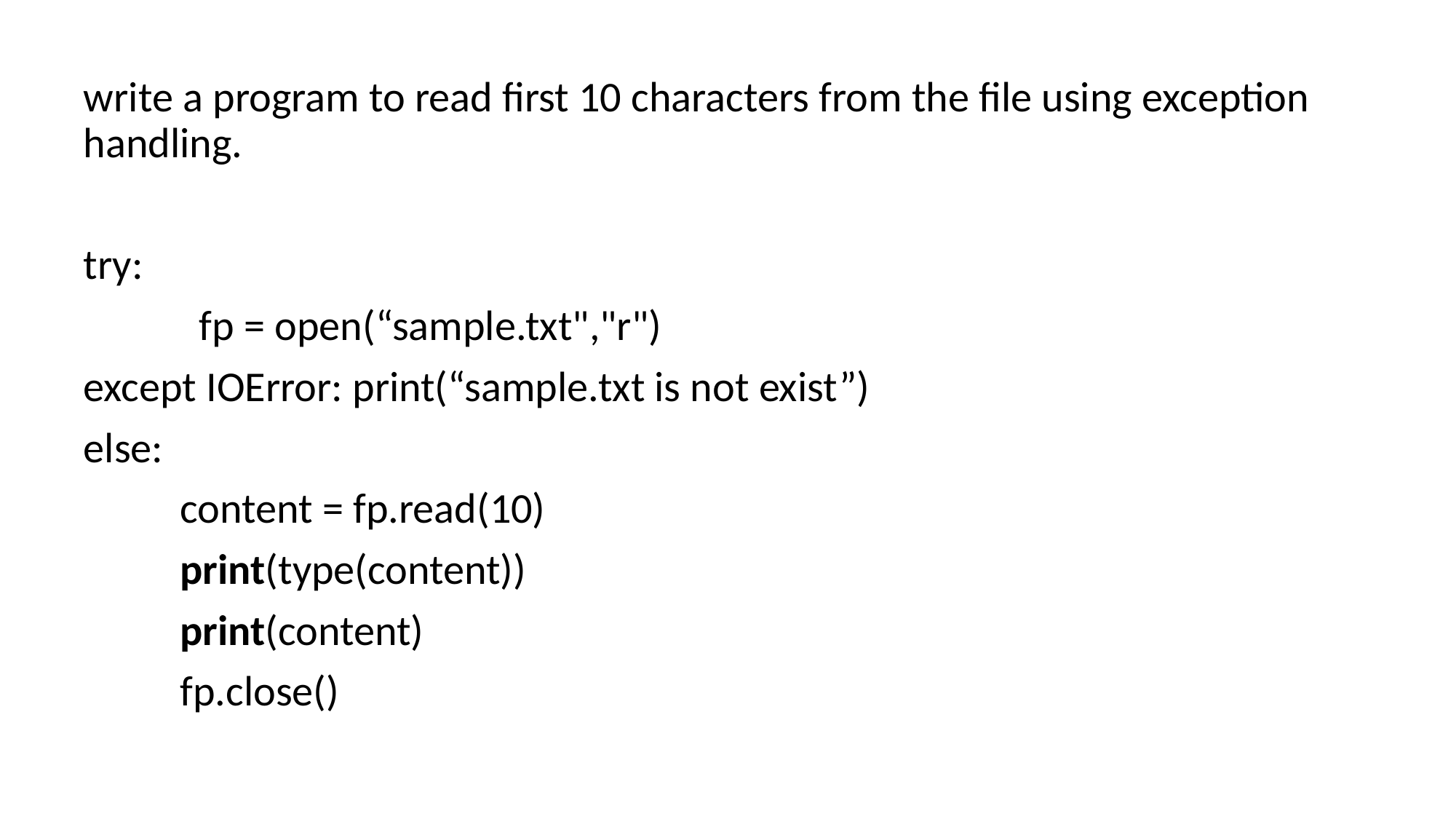

write a program to read first 10 characters from the file using exception handling.

try:
            fp = open(“sample.txt","r")
except IOError: print(“sample.txt is not exist”)
else:
          content = fp.read(10)
          print(type(content))
          print(content)
          fp.close()